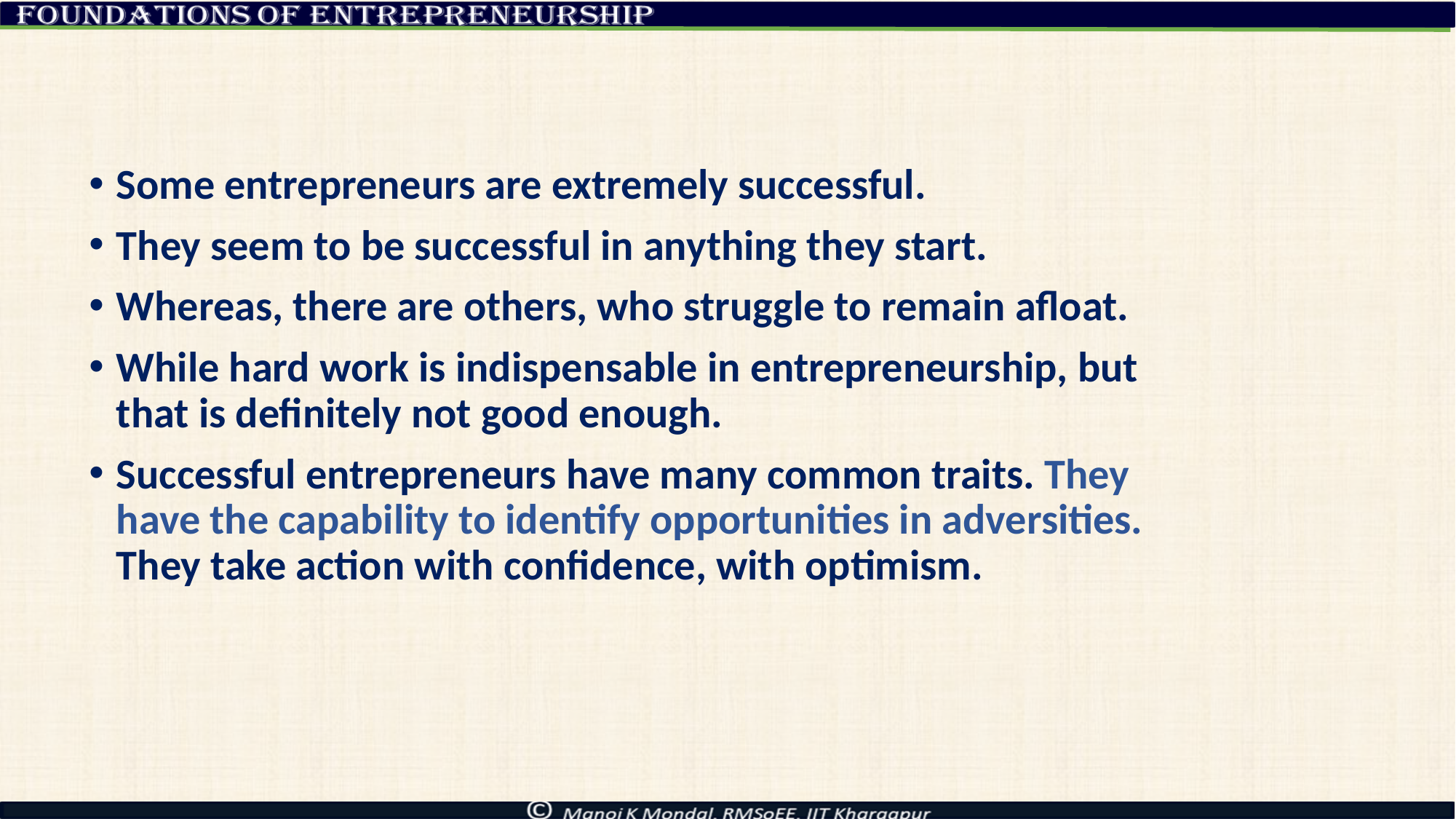

Some entrepreneurs are extremely successful.
They seem to be successful in anything they start.
Whereas, there are others, who struggle to remain afloat.
While hard work is indispensable in entrepreneurship, but that is definitely not good enough.
Successful entrepreneurs have many common traits. They have the capability to identify opportunities in adversities. They take action with confidence, with optimism.